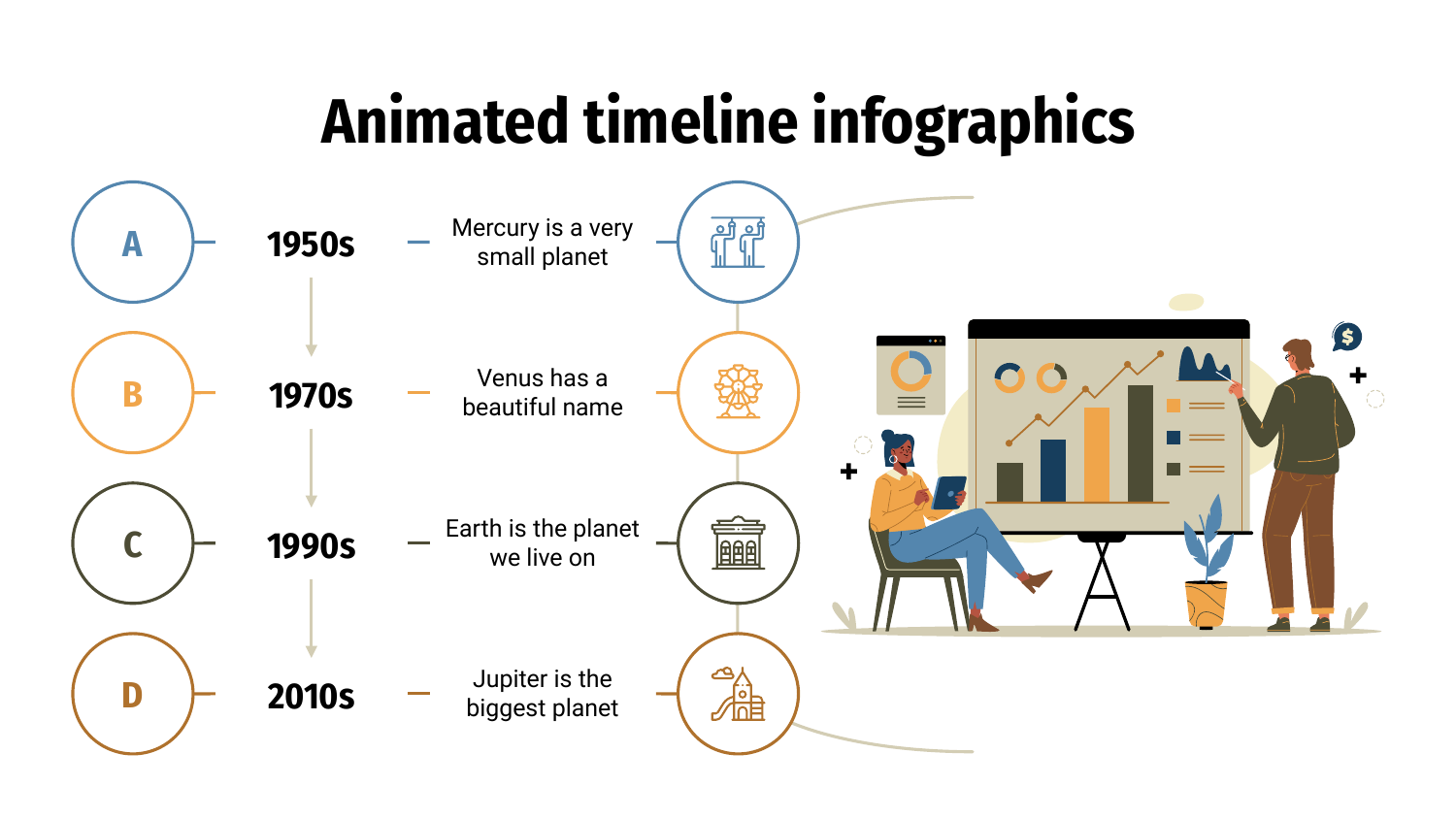

# Animated timeline infographics
A

Mercury is a very small planet
1950s

B

Venus has a beautiful name
1970s

C

Earth is the planet we live on
1990s

D

Jupiter is the biggest planet
2010s